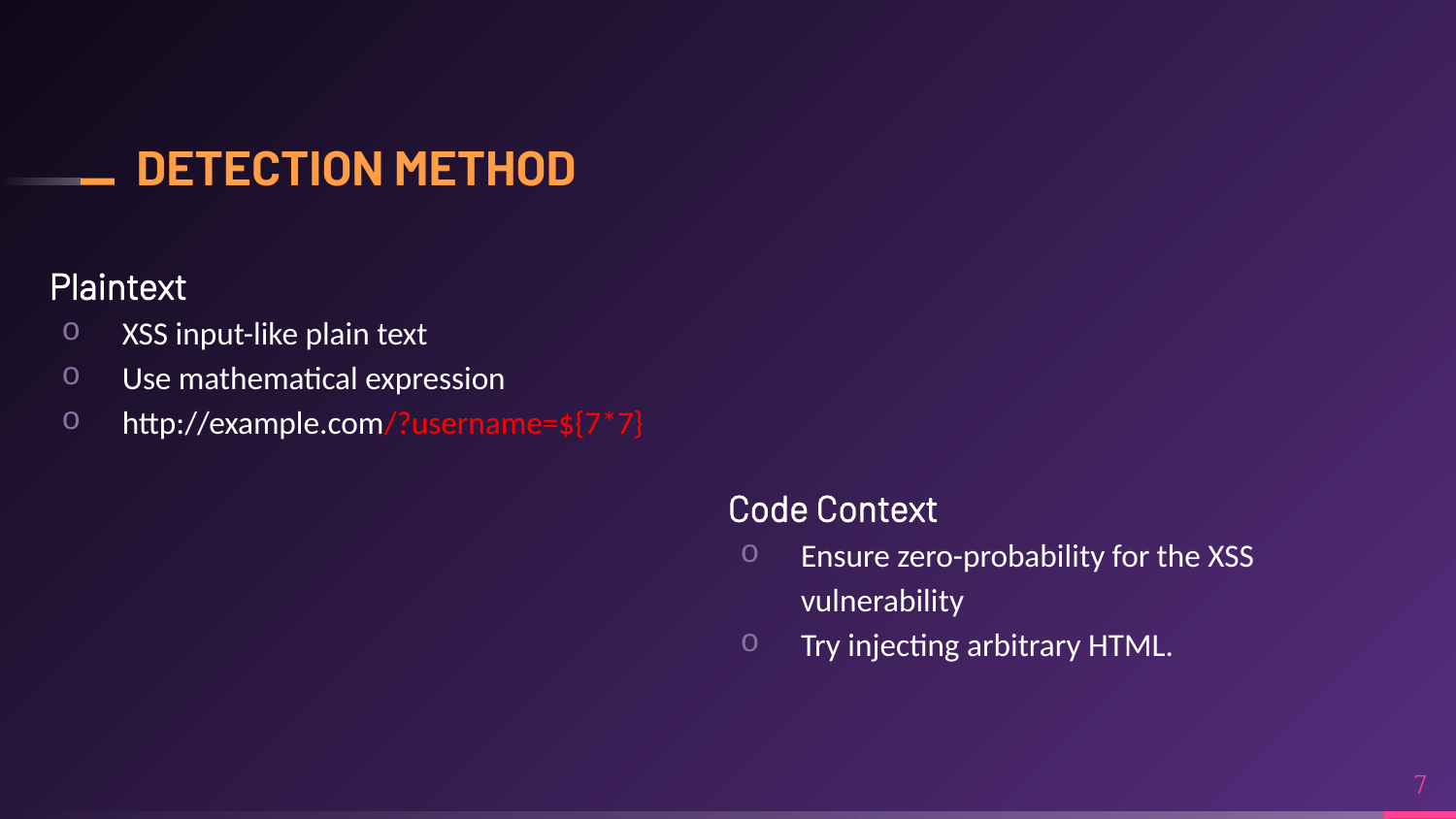

# DETECTION METHOD
Plaintext
XSS input-like plain text
Use mathematical expression
http://example.com/?username=${7*7}
Code Context
Ensure zero-probability for the XSS vulnerability
Try injecting arbitrary HTML.
7